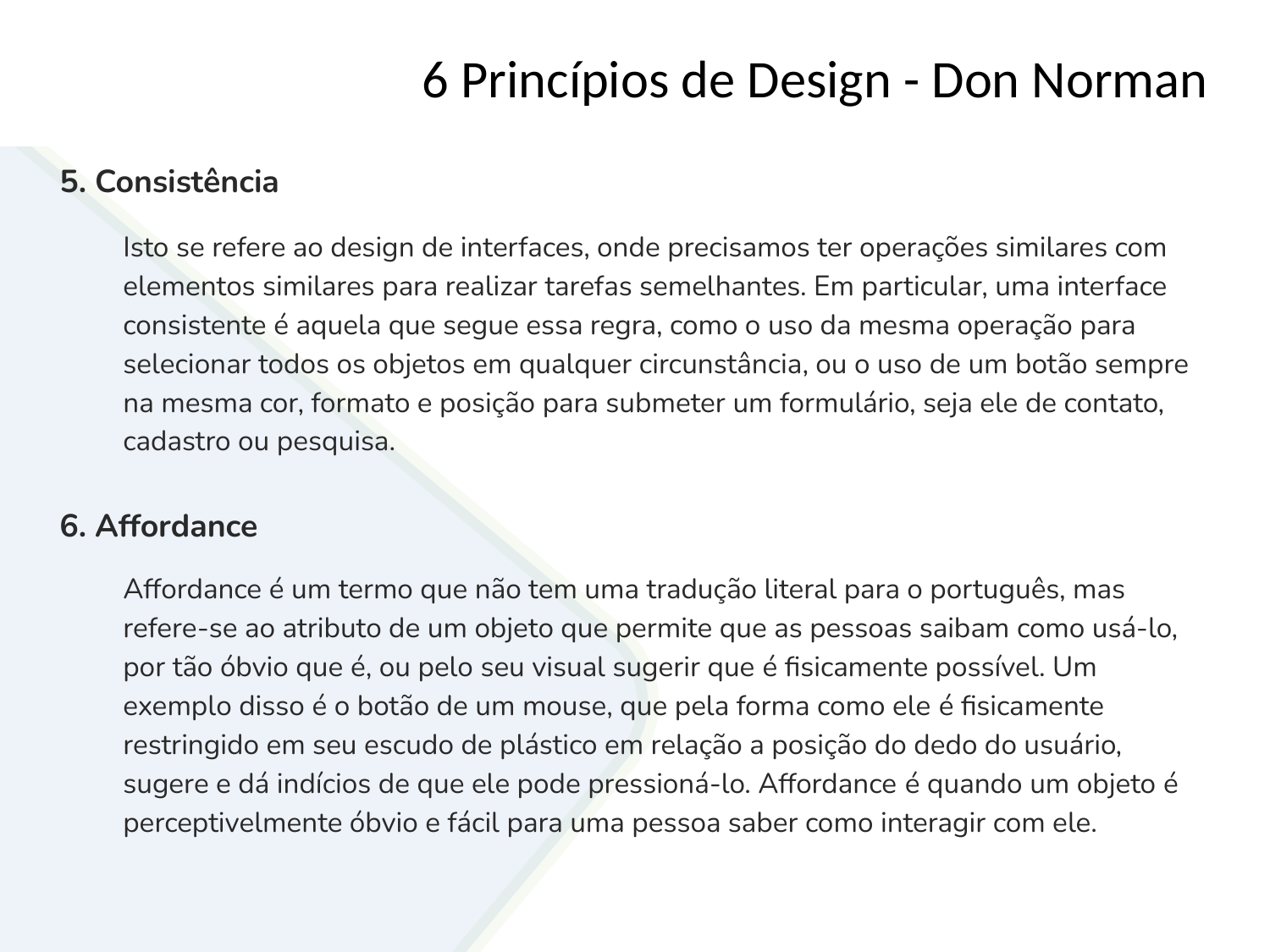

# 6 Princípios de Design - Don Norman
5. Consistência
Isto se refere ao design de interfaces, onde precisamos ter operações similares com elementos similares para realizar tarefas semelhantes. Em particular, uma interface consistente é aquela que segue essa regra, como o uso da mesma operação para selecionar todos os objetos em qualquer circunstância, ou o uso de um botão sempre na mesma cor, formato e posição para submeter um formulário, seja ele de contato, cadastro ou pesquisa.

6. Affordance
Affordance é um termo que não tem uma tradução literal para o português, mas refere-se ao atributo de um objeto que permite que as pessoas saibam como usá-lo, por tão óbvio que é, ou pelo seu visual sugerir que é fisicamente possível. Um exemplo disso é o botão de um mouse, que pela forma como ele é fisicamente restringido em seu escudo de plástico em relação a posição do dedo do usuário, sugere e dá indícios de que ele pode pressioná-lo. Affordance é quando um objeto é perceptivelmente óbvio e fácil para uma pessoa saber como interagir com ele.